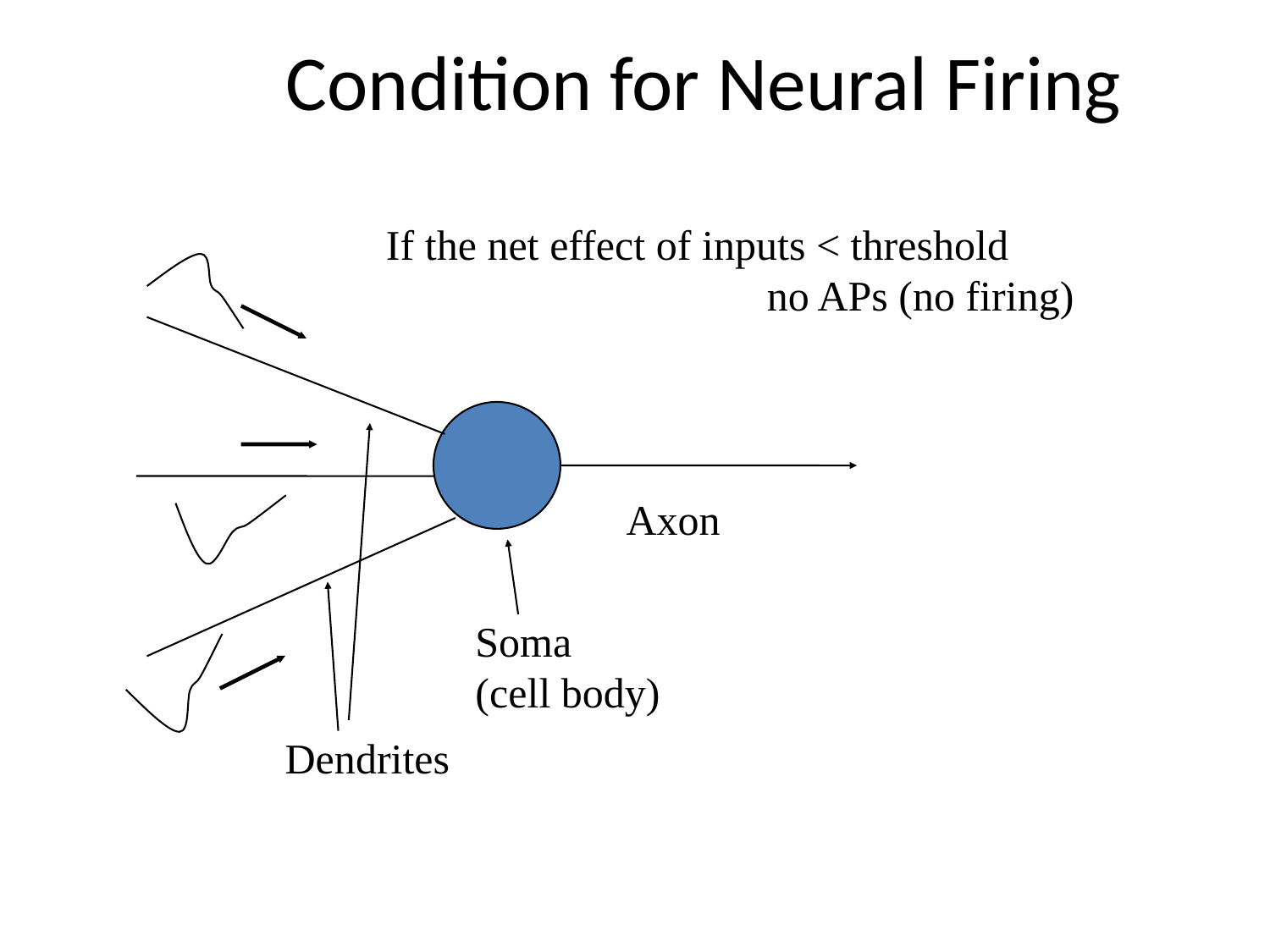

# Condition for Neural Firing
If the net effect of inputs < threshold
			no APs (no firing)

Axon

Soma
(cell body)

Dendrites